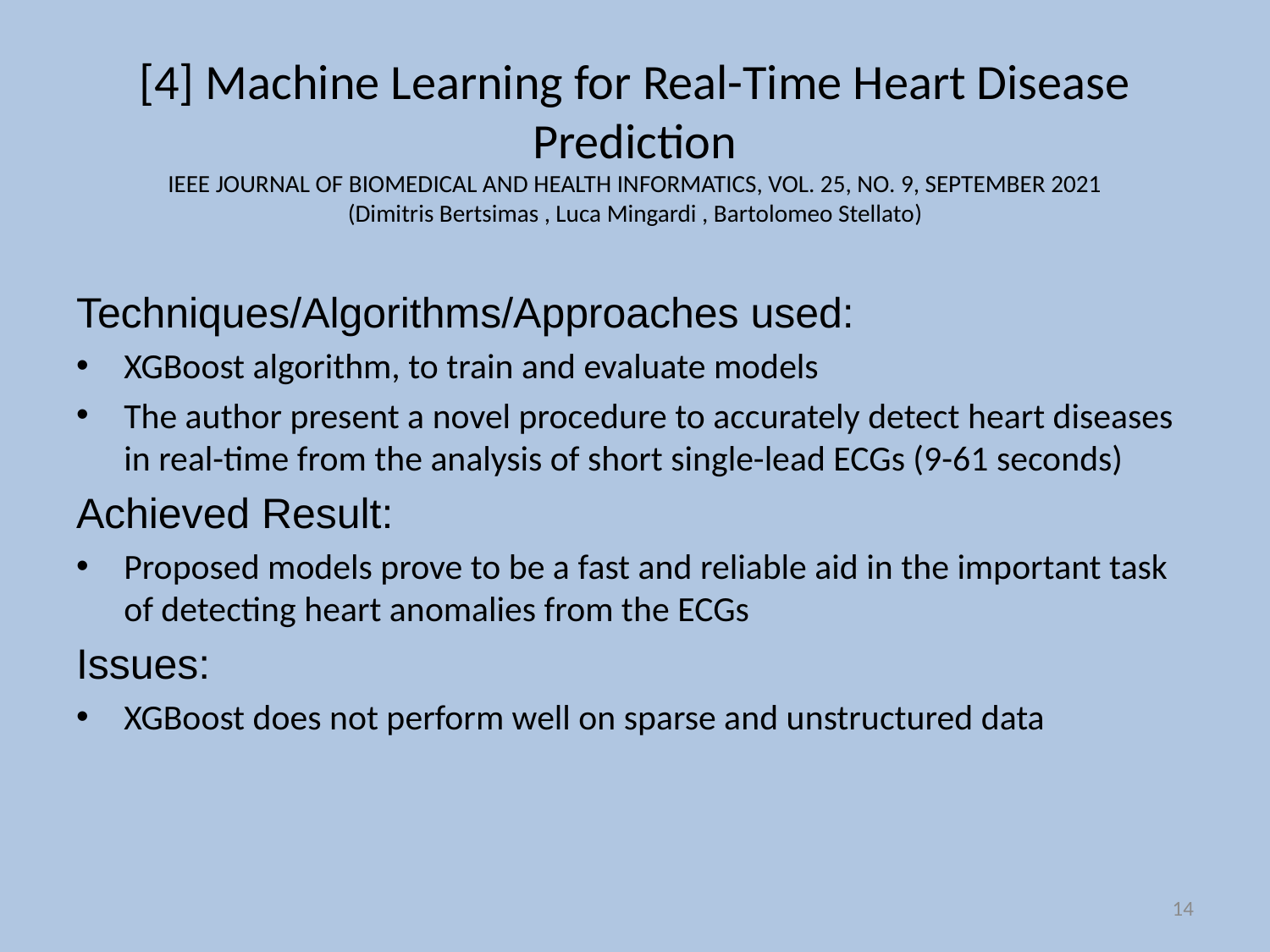

# [4] Machine Learning for Real-Time Heart Disease Prediction IEEE JOURNAL OF BIOMEDICAL AND HEALTH INFORMATICS, VOL. 25, NO. 9, SEPTEMBER 2021 (Dimitris Bertsimas , Luca Mingardi , Bartolomeo Stellato)
Techniques/Algorithms/Approaches used:
XGBoost algorithm, to train and evaluate models
The author present a novel procedure to accurately detect heart diseases in real-time from the analysis of short single-lead ECGs (9-61 seconds)
Achieved Result:
Proposed models prove to be a fast and reliable aid in the important task of detecting heart anomalies from the ECGs
Issues:
XGBoost does not perform well on sparse and unstructured data
14